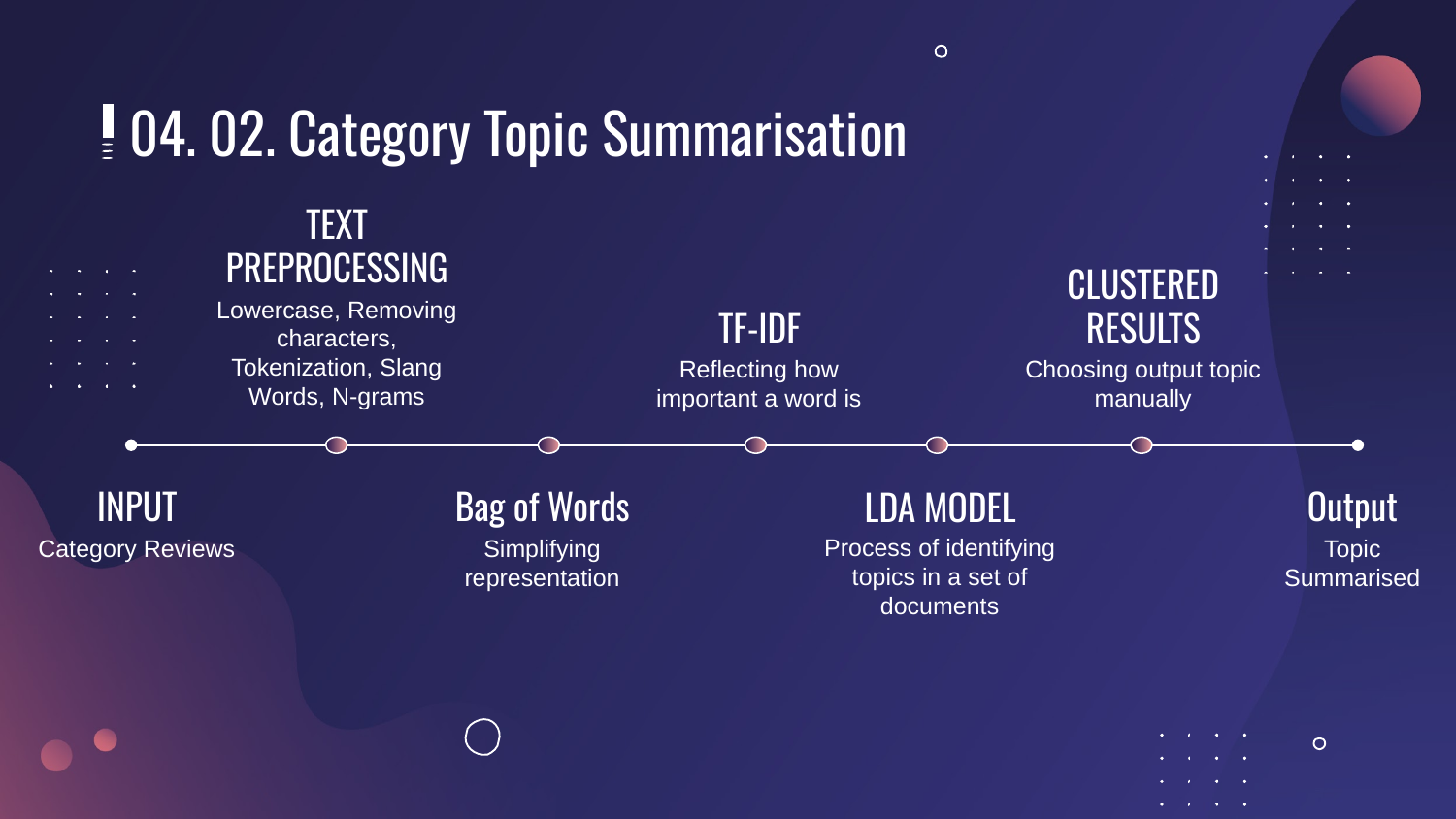

# 04. 02. Category Topic Summarisation

TEXT PREPROCESSING
CLUSTERED RESULTS

Lowercase, Removing characters, Tokenization, Slang Words, N-grams
TF-IDF
Reflecting how important a word is
Choosing output topic manually

INPUT
Bag of Words
Output
LDA MODEL
Process of identifying topics in a set of documents
Topic Summarised
Category Reviews
Simplifying representation